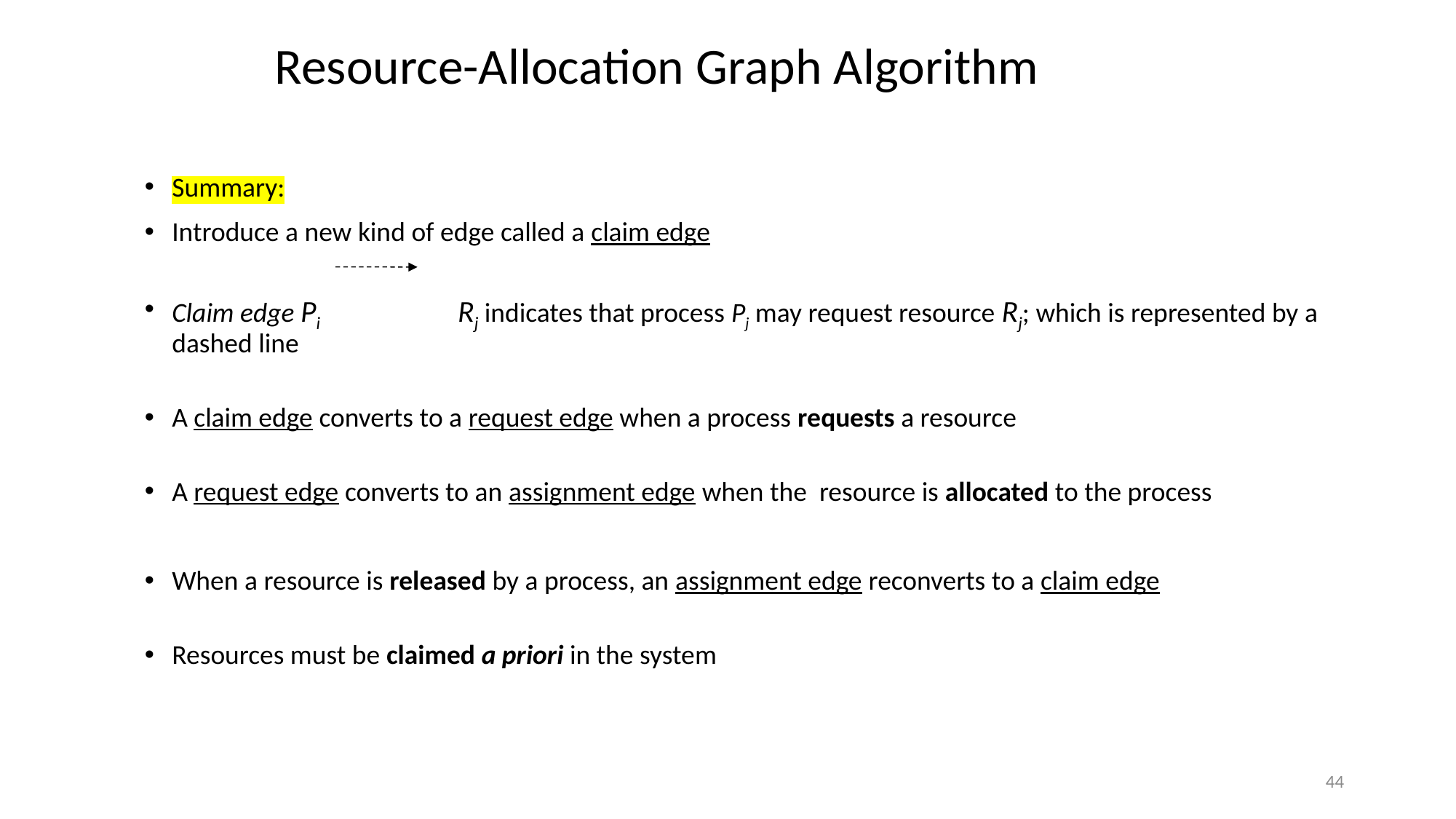

Resource-Allocation Graph Algorithm
Summary:
Introduce a new kind of edge called a claim edge
Claim edge Pi               Rj indicates that process Pj may request resource Rj; which is represented by a dashed line
A claim edge converts to a request edge when a process requests a resource
A request edge converts to an assignment edge when the  resource is allocated to the process

When a resource is released by a process, an assignment edge reconverts to a claim edge
Resources must be claimed a priori in the system

44